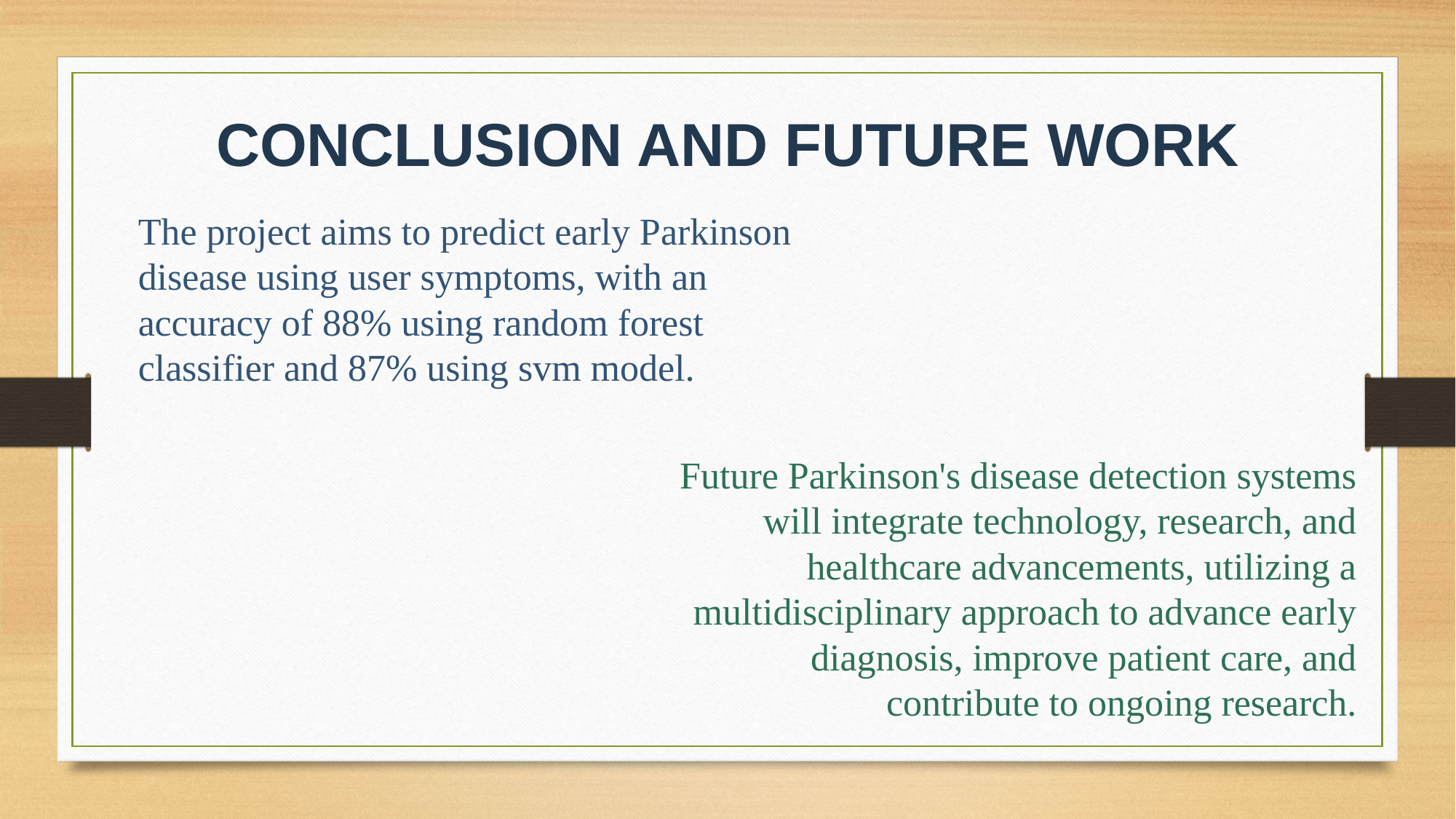

CONCLUSION AND FUTURE WORK
The project aims to predict early Parkinson disease using user symptoms, with an accuracy of 88% using random forest classifier and 87% using svm model.
Future Parkinson's disease detection systems will integrate technology, research, and healthcare advancements, utilizing a multidisciplinary approach to advance early diagnosis, improve patient care, and contribute to ongoing research.